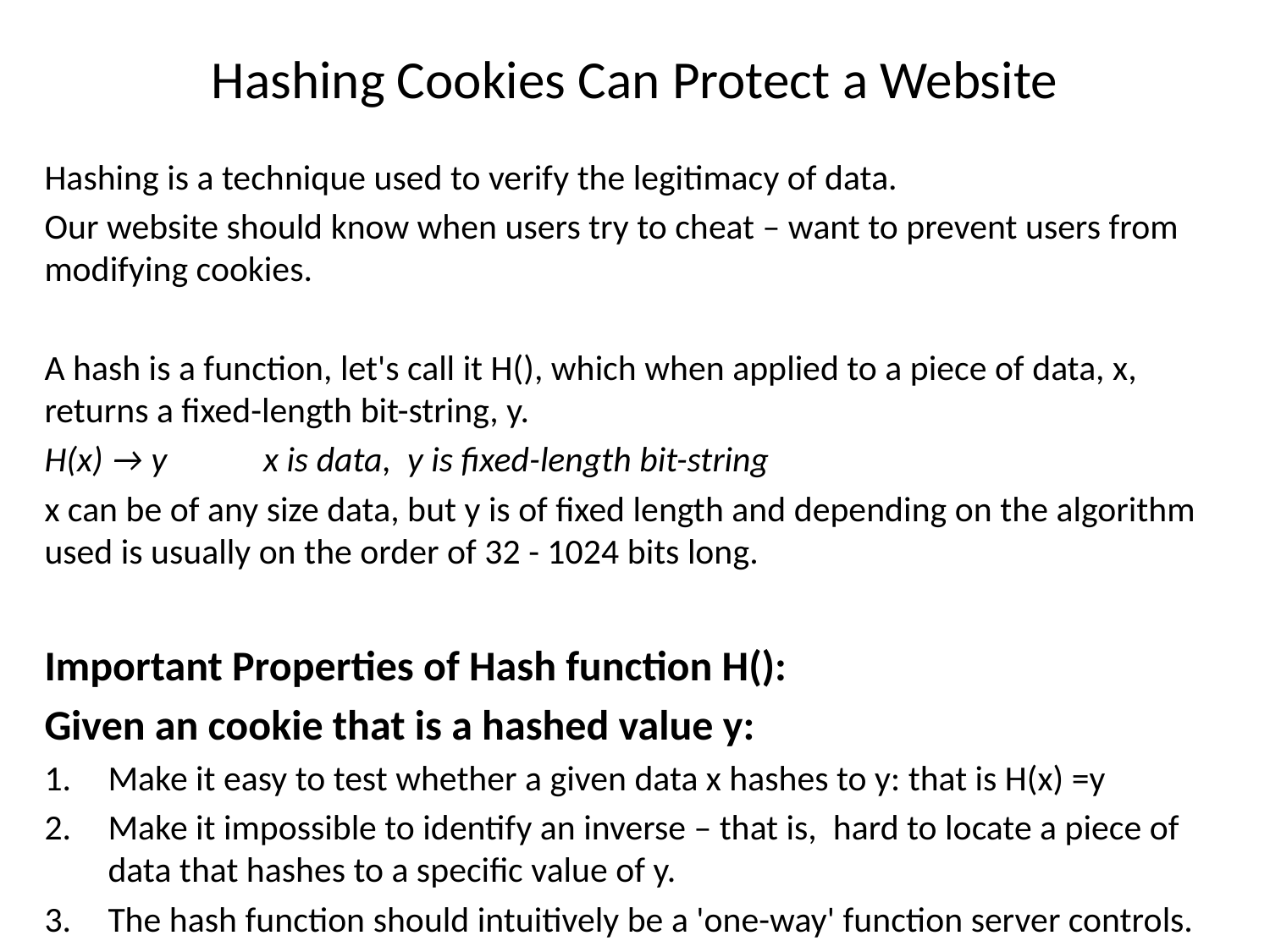

# Hashing Cookies Can Protect a Website
Hashing is a technique used to verify the legitimacy of data.
Our website should know when users try to cheat – want to prevent users from modifying cookies.

A hash is a function, let's call it H(), which when applied to a piece of data, x, returns a fixed-length bit-string, y.
H(x) → y            x is data,  y is fixed-length bit-string
x can be of any size data, but y is of fixed length and depending on the algorithm used is usually on the order of 32 - 1024 bits long.

Important Properties of Hash function H():
Given an cookie that is a hashed value y:
Make it easy to test whether a given data x hashes to y: that is H(x) =y
Make it impossible to identify an inverse – that is,  hard to locate a piece of data that hashes to a specific value of y.
The hash function should intuitively be a 'one-way' function server controls.